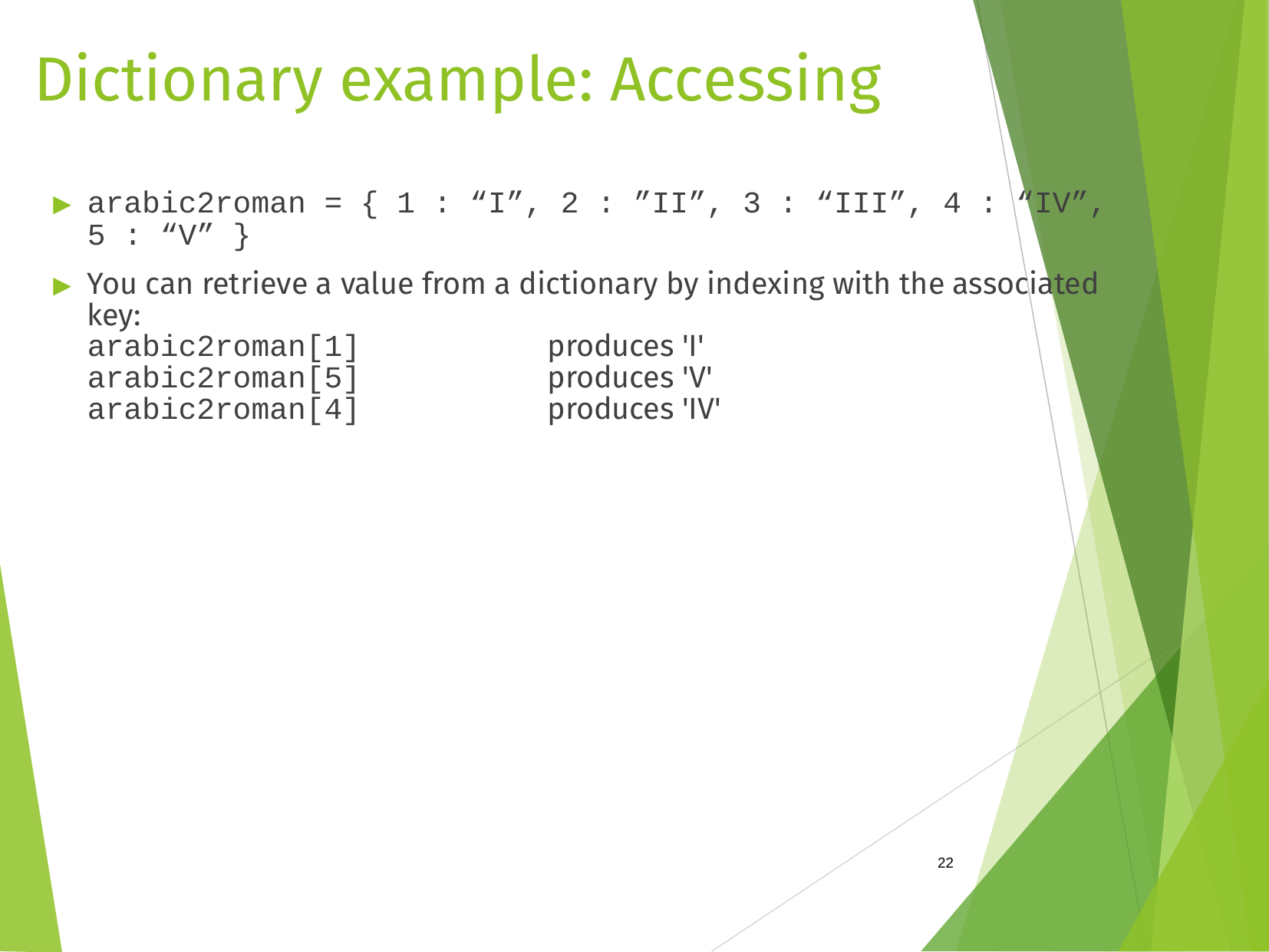

# Dictionary example: Accessing
arabic2roman = { 1 : “I”, 2 : ”II”, 3 : “III”, 4 : “IV”, 5 : “V” }
You can retrieve a value from a dictionary by indexing with the associated key:
arabic2roman[1] 		produces 'I'
arabic2roman[5]		produces 'V'
arabic2roman[4]		produces 'IV'
22